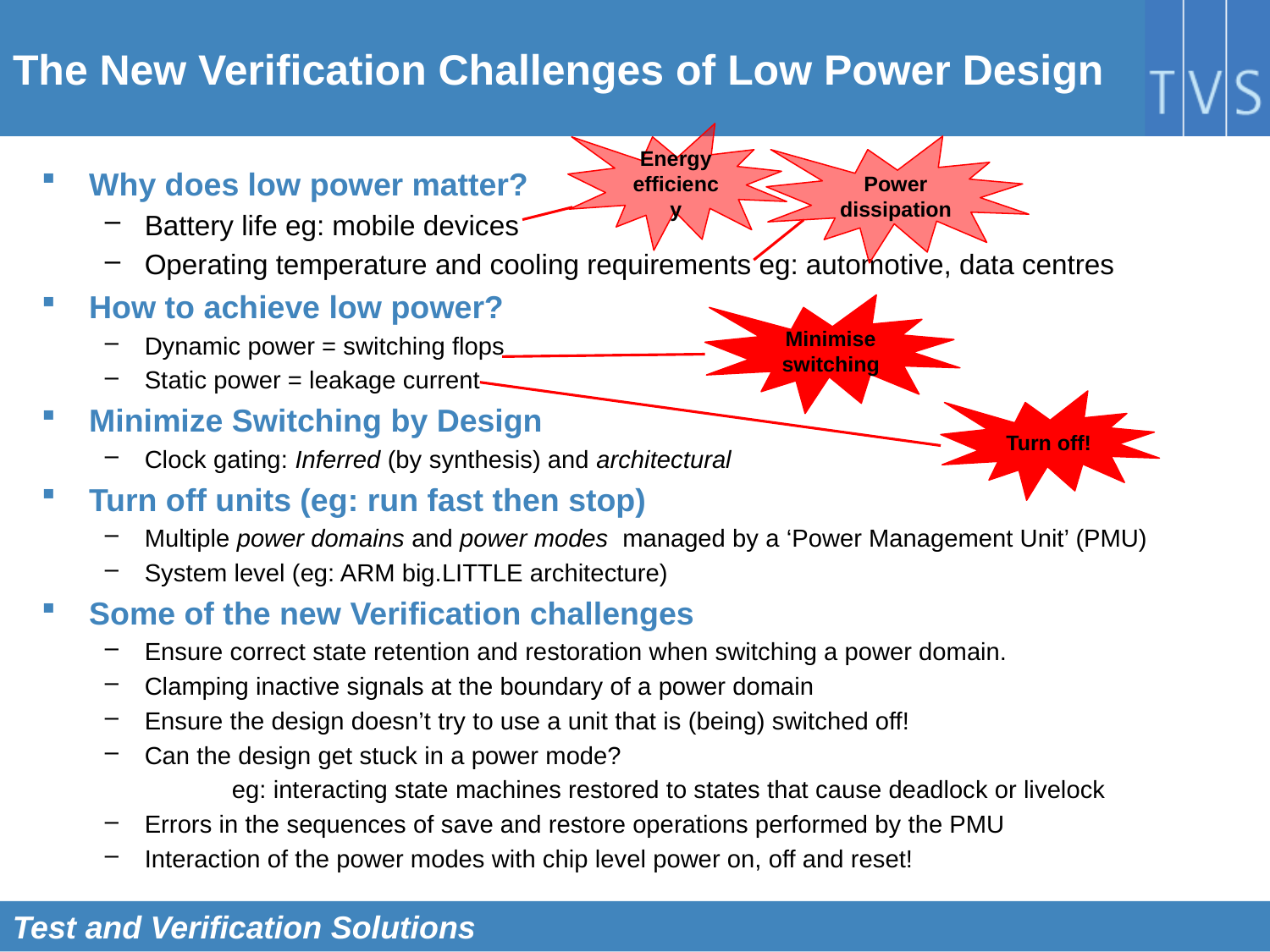

# The New Verification Challenges of Low Power Design
Energy efficiency
Power dissipation
Why does low power matter?
Battery life eg: mobile devices
Operating temperature and cooling requirements eg: automotive, data centres
How to achieve low power?
Dynamic power = switching flops
Static power = leakage current
Minimize Switching by Design
Clock gating: Inferred (by synthesis) and architectural
Turn off units (eg: run fast then stop)
Multiple power domains and power modes  managed by a ‘Power Management Unit’ (PMU)
System level (eg: ARM big.LITTLE architecture)
Some of the new Verification challenges
Ensure correct state retention and restoration when switching a power domain.
Clamping inactive signals at the boundary of a power domain
Ensure the design doesn’t try to use a unit that is (being) switched off!
Can the design get stuck in a power mode?
	eg: interacting state machines restored to states that cause deadlock or livelock
Errors in the sequences of save and restore operations performed by the PMU
Interaction of the power modes with chip level power on, off and reset!
Minimise switching
Turn off!